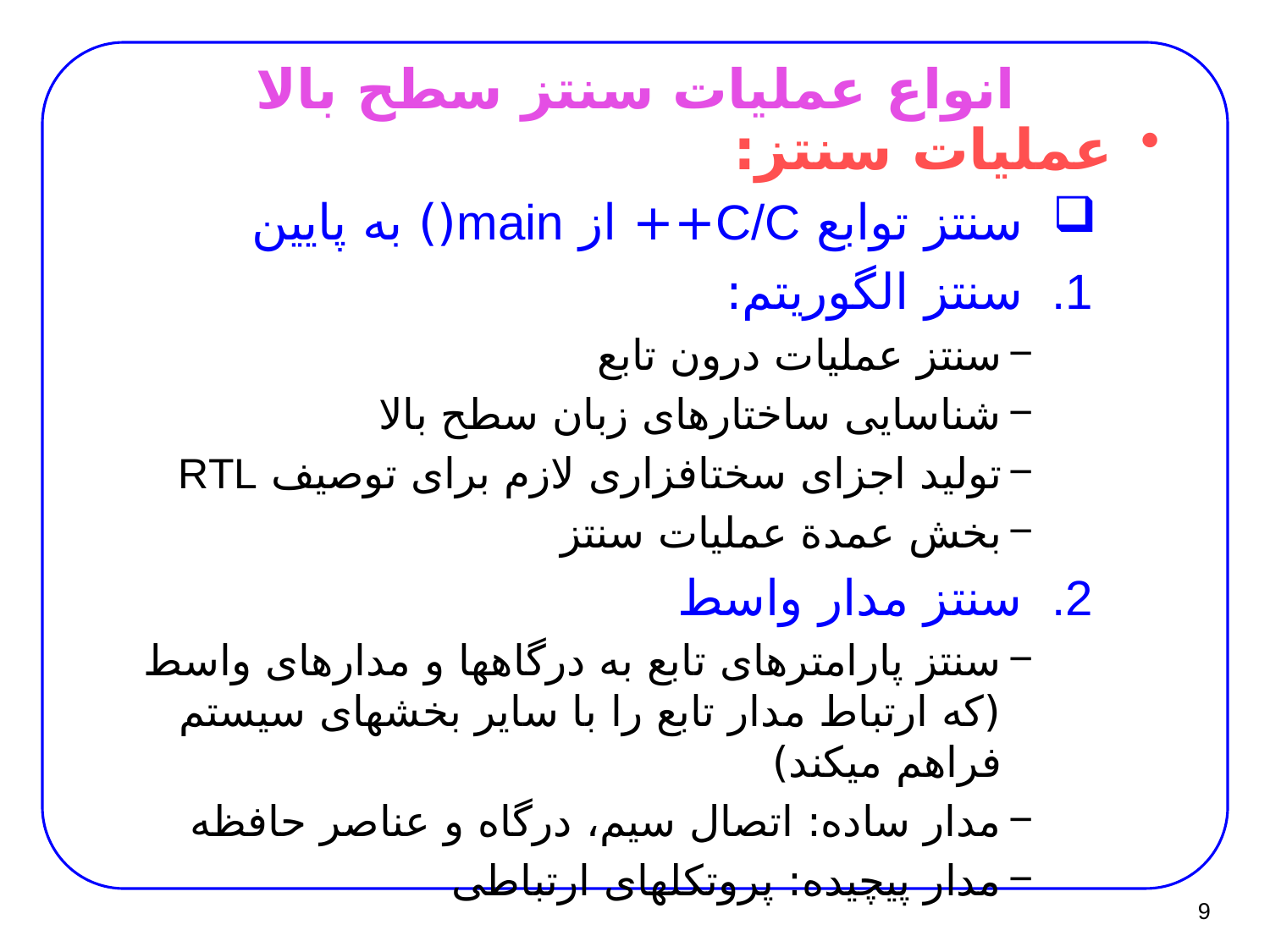

# انواع عملیات سنتز سطح بالا
عملیات سنتز:
سنتز توابع C/C++ از main() به پایین
سنتز الگوریتم:
سنتز عملیات درون تابع
شناسایی ساختارهای زبان سطح بالا
تولید اجزای سخت­افزاری لازم برای توصیف RTL
بخش عمدة عملیات سنتز
سنتز مدار واسط
سنتز پارامترهای تابع به درگاه­ها و مدارهای واسط (که ارتباط مدار تابع را با سایر بخش­های سیستم فراهم می­کند)
مدار ساده: اتصال سیم، درگاه و عناصر حافظه
مدار پیچیده: پروتکل­های ارتباطی

9